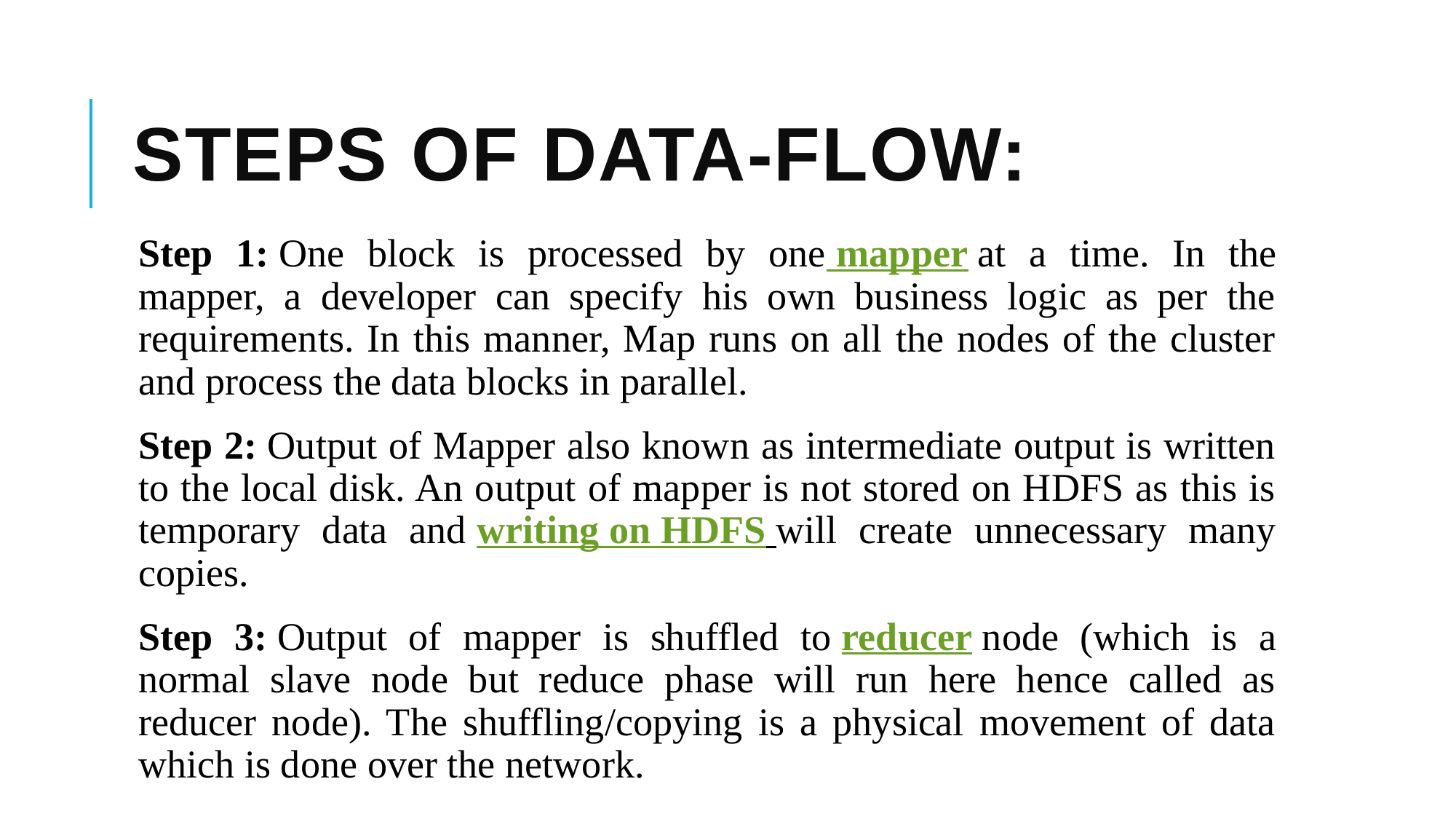

# Steps of Data-Flow:
Step 1: One block is processed by one mapper at a time. In the mapper, a developer can specify his own business logic as per the requirements. In this manner, Map runs on all the nodes of the cluster and process the data blocks in parallel.
Step 2: Output of Mapper also known as intermediate output is written to the local disk. An output of mapper is not stored on HDFS as this is temporary data and writing on HDFS will create unnecessary many copies.
Step 3: Output of mapper is shuffled to reducer node (which is a normal slave node but reduce phase will run here hence called as reducer node). The shuffling/copying is a physical movement of data which is done over the network.